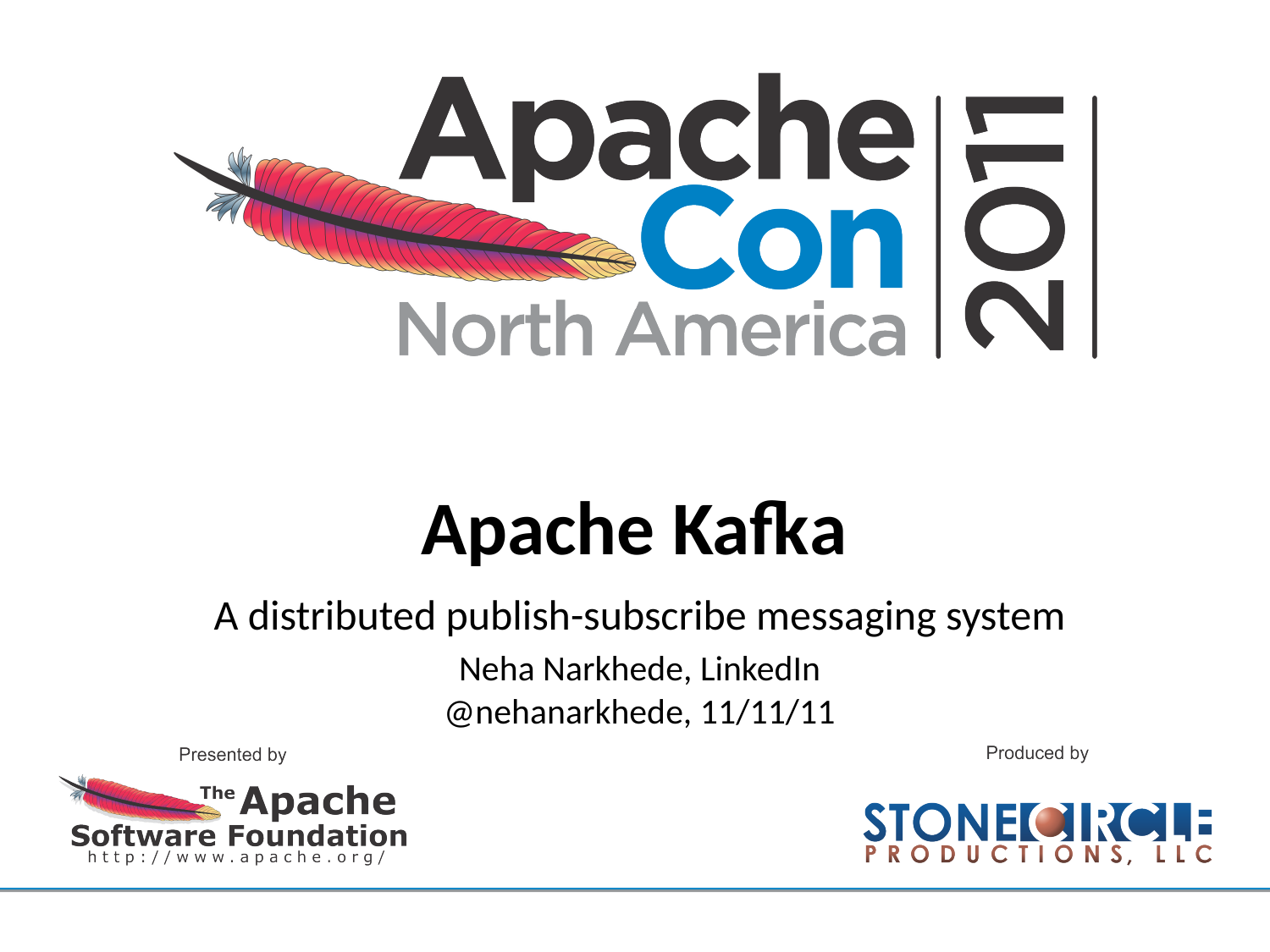

# Apache Kafka
A distributed publish-subscribe messaging system
Neha Narkhede, LinkedIn
@nehanarkhede, 11/11/11